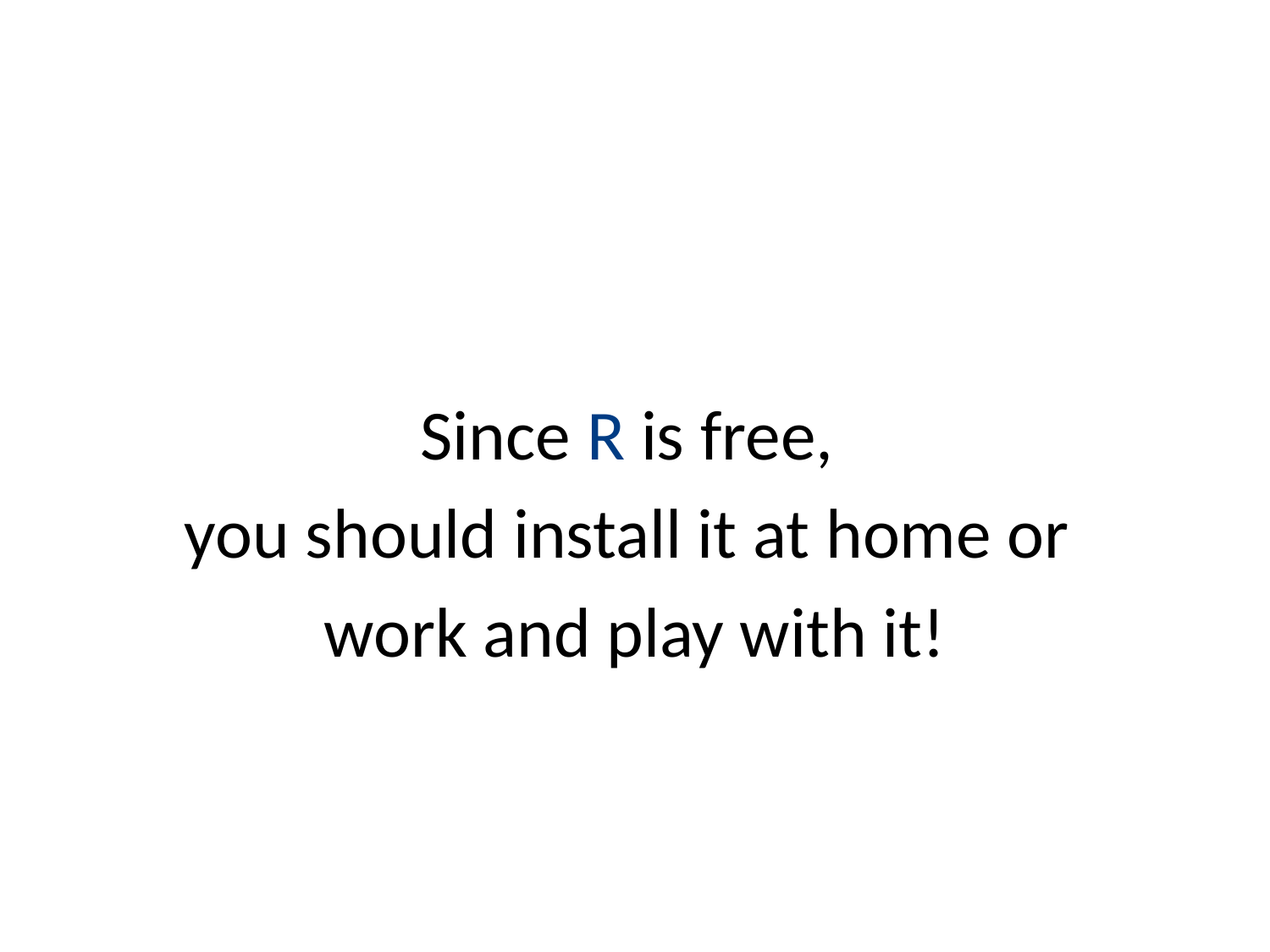

Since R is free,
you should install it at home or
work and play with it!